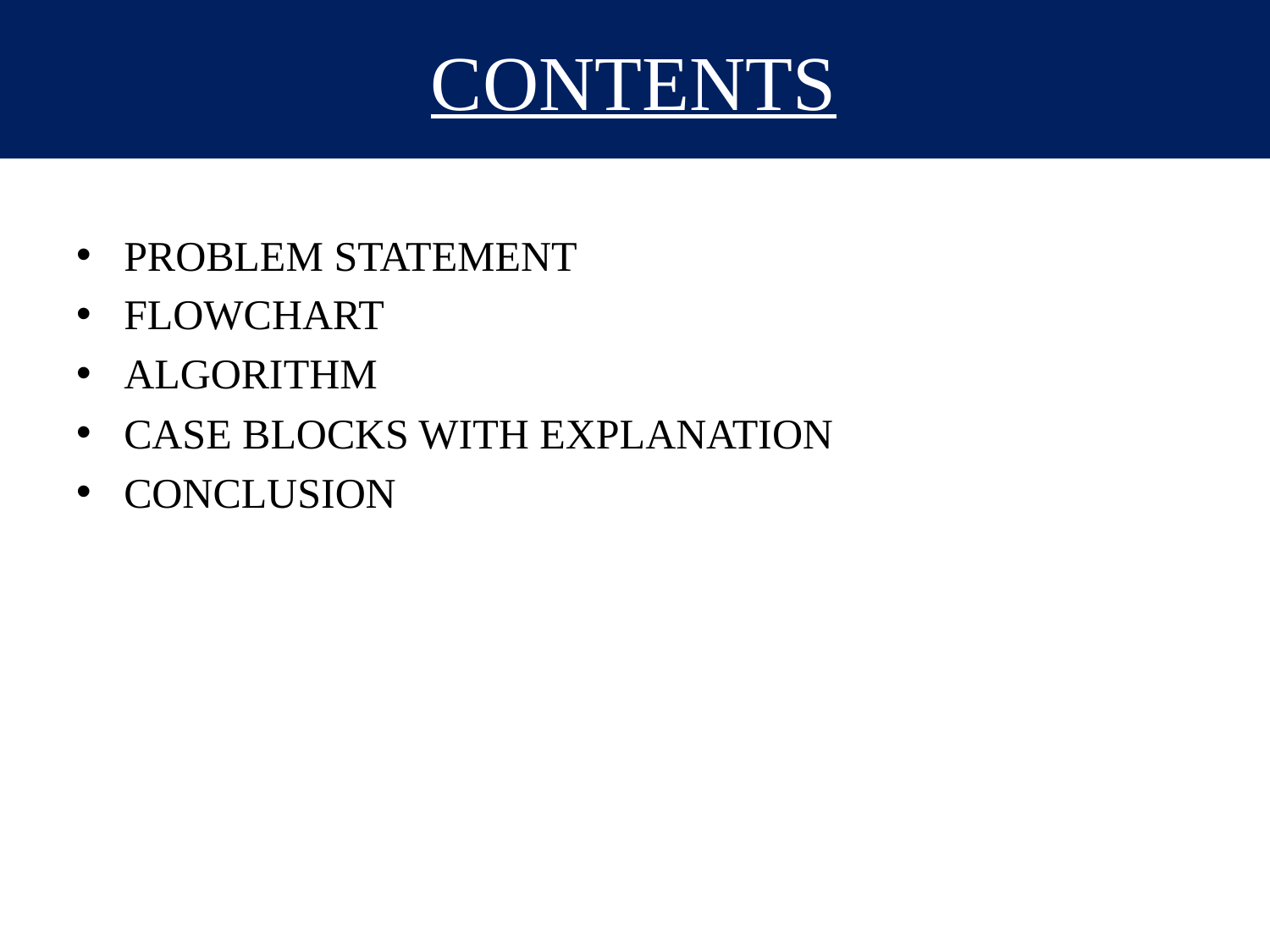

# CONTENTS
PROBLEM STATEMENT
FLOWCHART
ALGORITHM
CASE BLOCKS WITH EXPLANATION
CONCLUSION